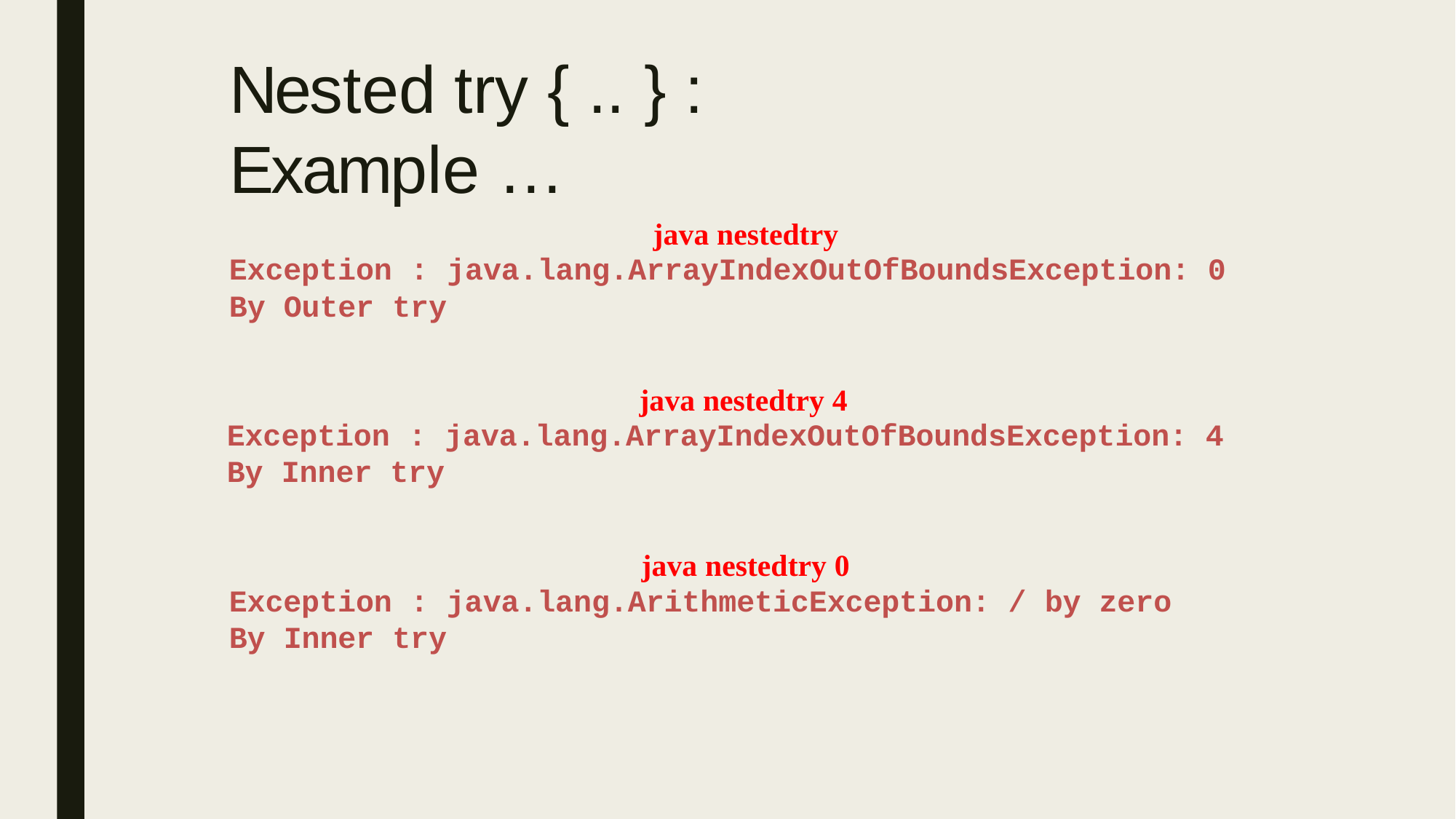

# Nested try { .. } : Example …
java nestedtry
Exception : java.lang.ArrayIndexOutOfBoundsException: 0
By Outer try

java nestedtry 4
Exception : java.lang.ArrayIndexOutOfBoundsException: 4
By Inner try

java nestedtry 0
Exception : java.lang.ArithmeticException: / by zero
By Inner try